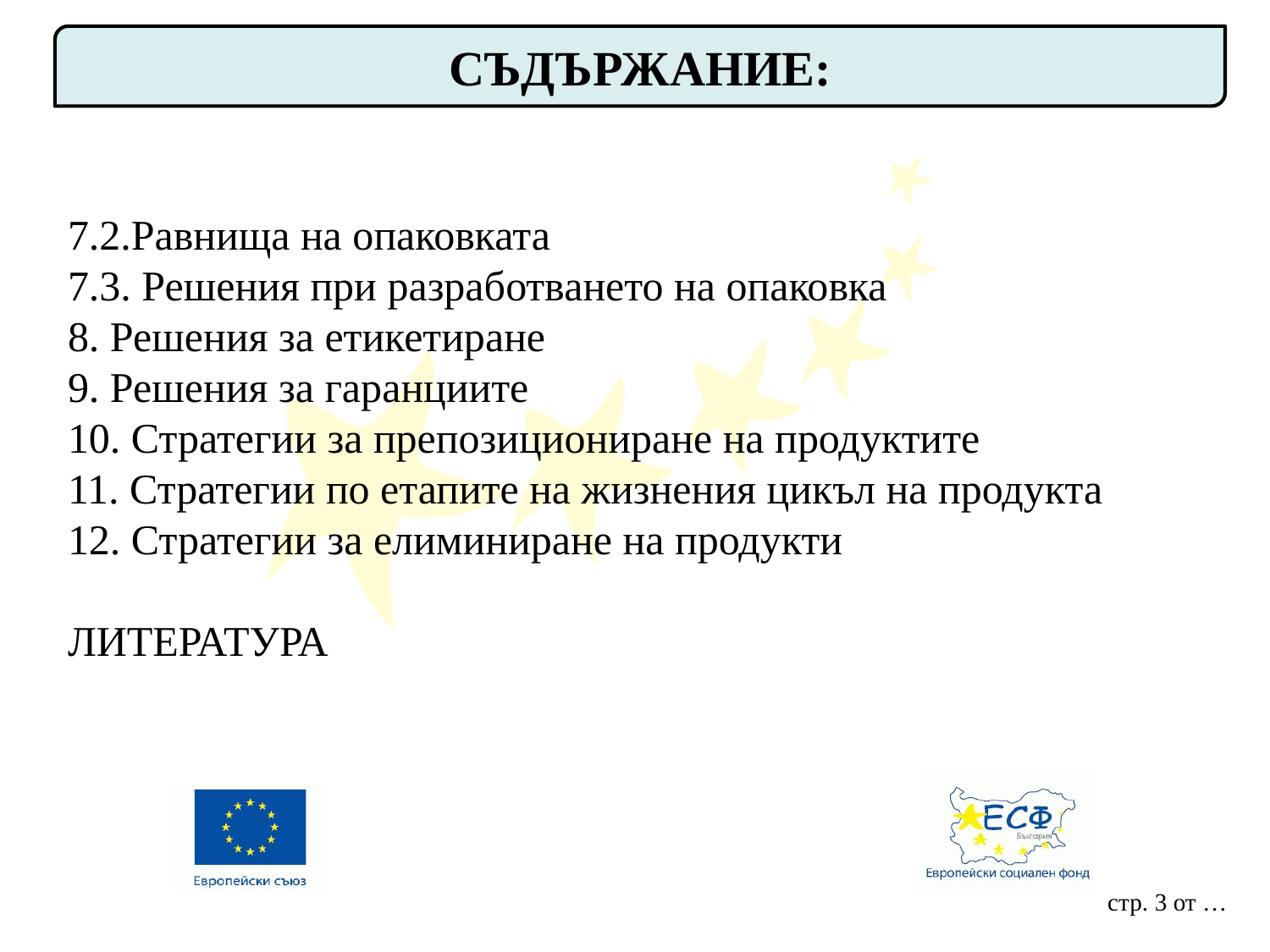

СЪДЪРЖАНИЕ:
7.2.Равнища на опаковката
7.3. Решения при разработването на опаковка
8. Решения за етикетиране
9. Решения за гаранциите
10. Стратегии за препозициониране на продуктите
11. Стратегии по етапите на жизнения цикъл на продукта
12. Стратегии за елиминиране на продукти

ЛИТЕРАТУРА